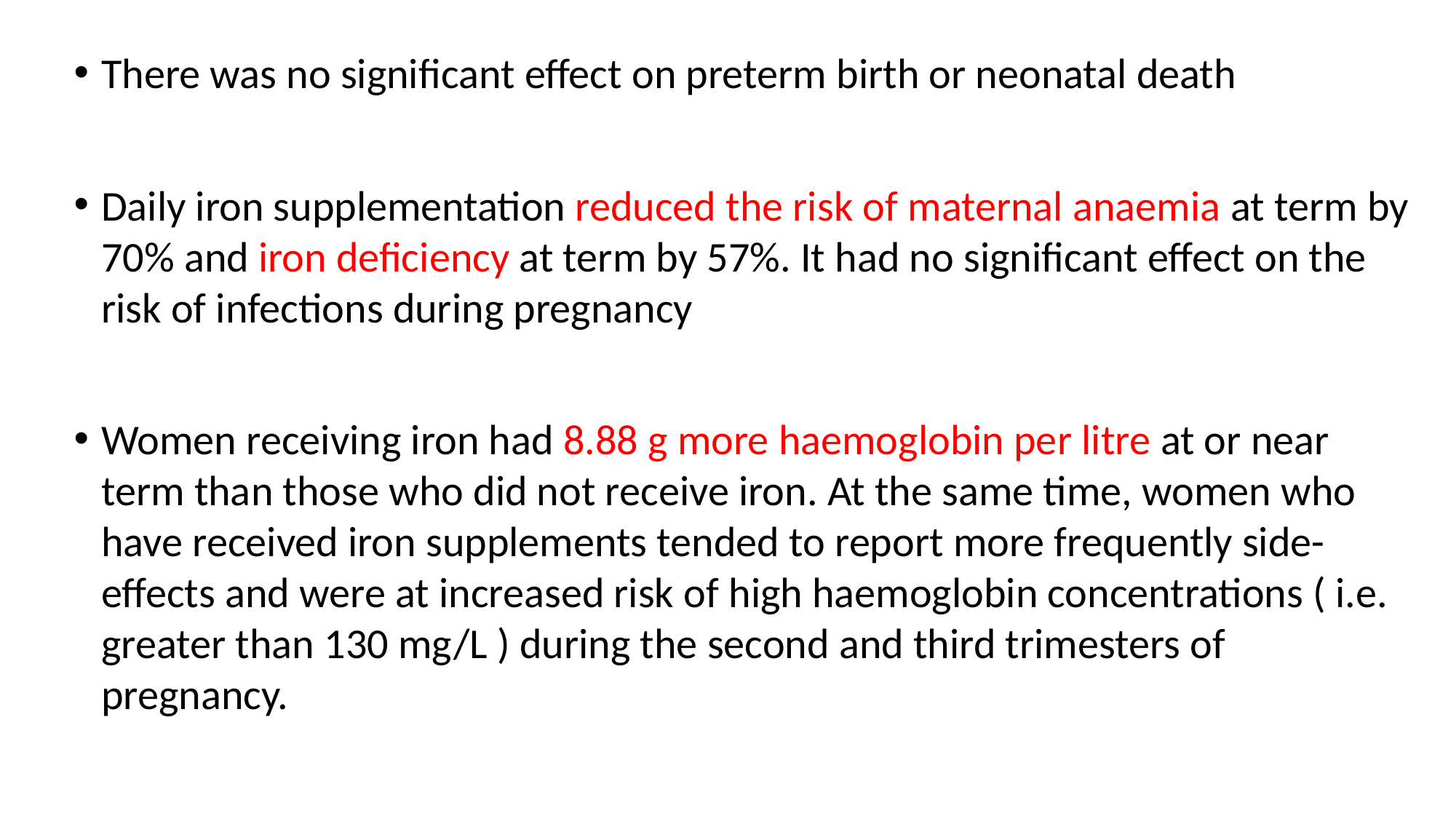

There was no significant effect on preterm birth or neonatal death

Daily iron supplementation reduced the risk of maternal anaemia at term by 70% and iron deficiency at term by 57%. It had no significant effect on the risk of infections during pregnancy

Women receiving iron had 8.88 g more haemoglobin per litre at or near term than those who did not receive iron. At the same time, women who have received iron supplements tended to report more frequently side-effects and were at increased risk of high haemoglobin concentrations ( i.e. greater than 130 mg/L ) during the second and third trimesters of pregnancy.